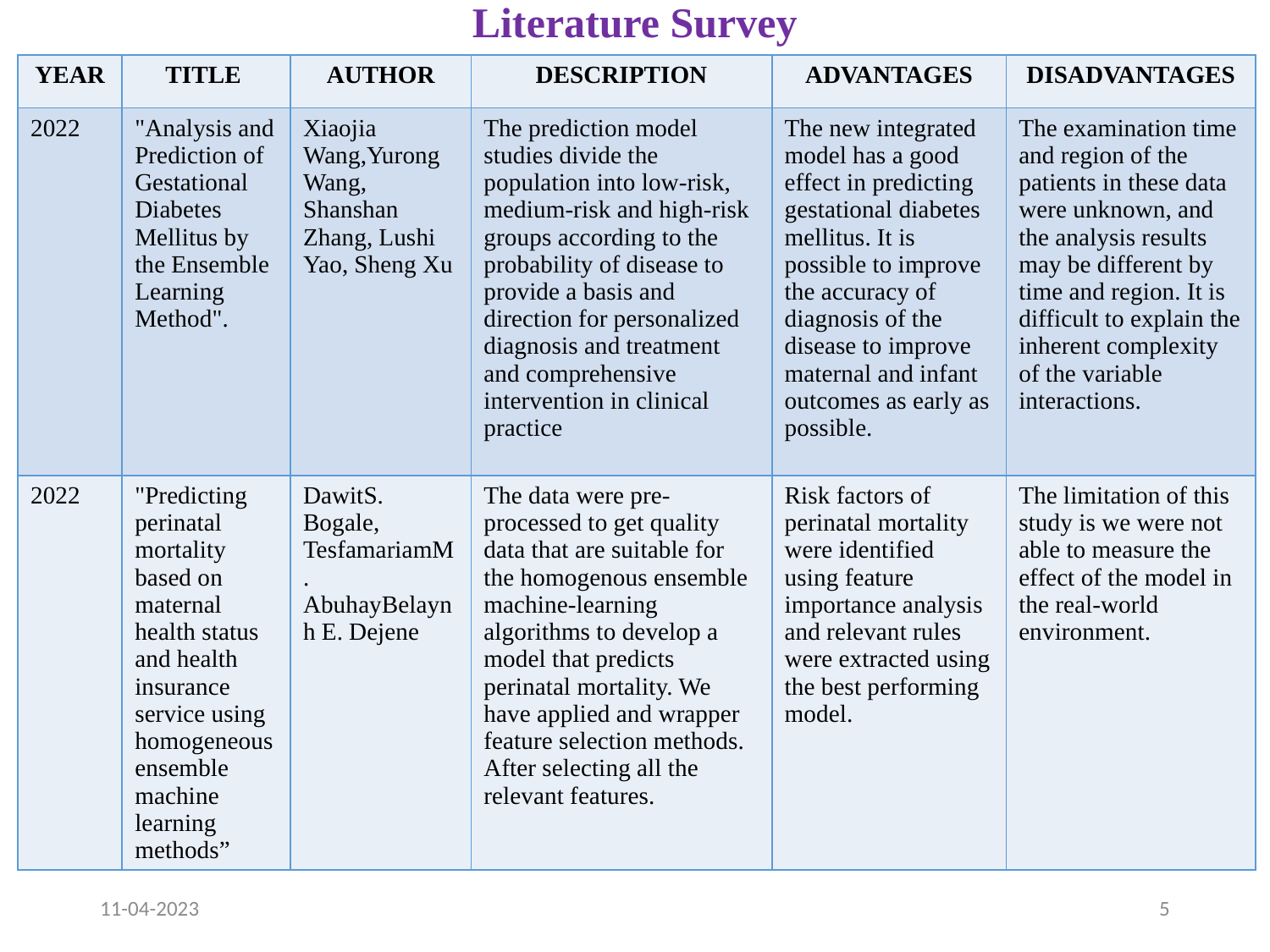

# Literature Survey
| YEAR | TITLE | AUTHOR | DESCRIPTION | ADVANTAGES | DISADVANTAGES |
| --- | --- | --- | --- | --- | --- |
| 2022 | "Analysis and Prediction of Gestational Diabetes Mellitus by the Ensemble Learning Method". | Xiaojia Wang,Yurong Wang, Shanshan Zhang, Lushi Yao, Sheng Xu | The prediction model studies divide the population into low-risk, medium-risk and high-risk groups according to the probability of disease to provide a basis and direction for personalized diagnosis and treatment and comprehensive intervention in clinical practice | The new integrated model has a good effect in predicting gestational diabetes mellitus. It is possible to improve the accuracy of diagnosis of the disease to improve maternal and infant outcomes as early as possible. | The examination time and region of the patients in these data were unknown, and the analysis results may be different by time and region. It is difficult to explain the inherent complexity of the variable interactions. |
| 2022 | "Predicting perinatal mortality based on maternal health status and health insurance service using homogeneous ensemble machine learning methods” | DawitS. Bogale, TesfamariamM. AbuhayBelaynh E. Dejene | The data were pre-processed to get quality data that are suitable for the homogenous ensemble machine-learning algorithms to develop a model that predicts perinatal mortality. We have applied and wrapper feature selection methods. After selecting all the relevant features. | Risk factors of perinatal mortality were identified using feature importance analysis and relevant rules were extracted using the best performing model. | The limitation of this study is we were not able to measure the effect of the model in the real-world environment. |
11-04-2023
5